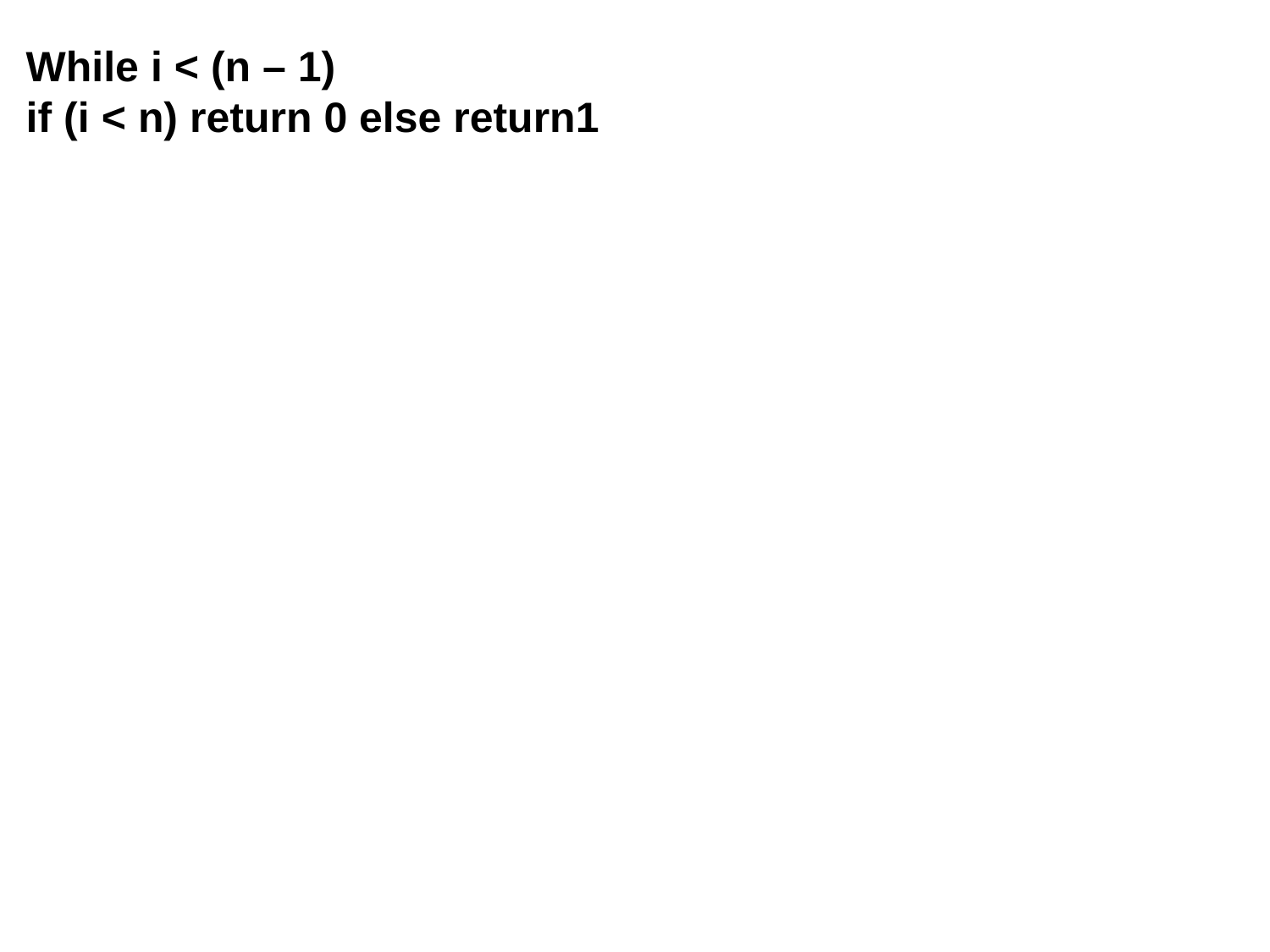

While i < (n – 1)
if (i < n) return 0 else return1